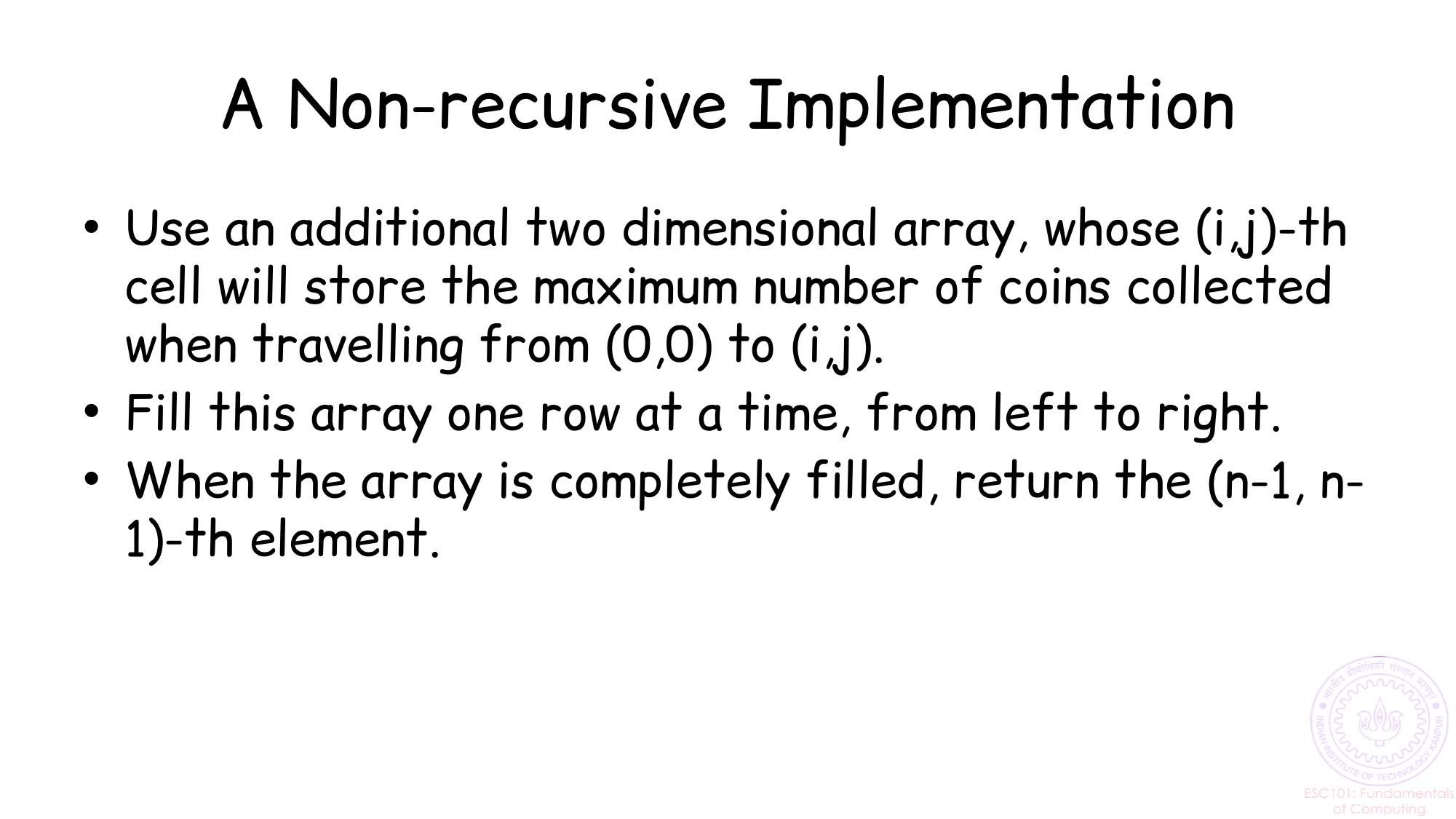

# A Non-recursive Implementation
Use an additional two dimensional array, whose (i,j)-th cell will store the maximum number of coins collected when travelling from (0,0) to (i,j).
Fill this array one row at a time, from left to right.
When the array is completely filled, return the (n-1, n-1)-th element.
16